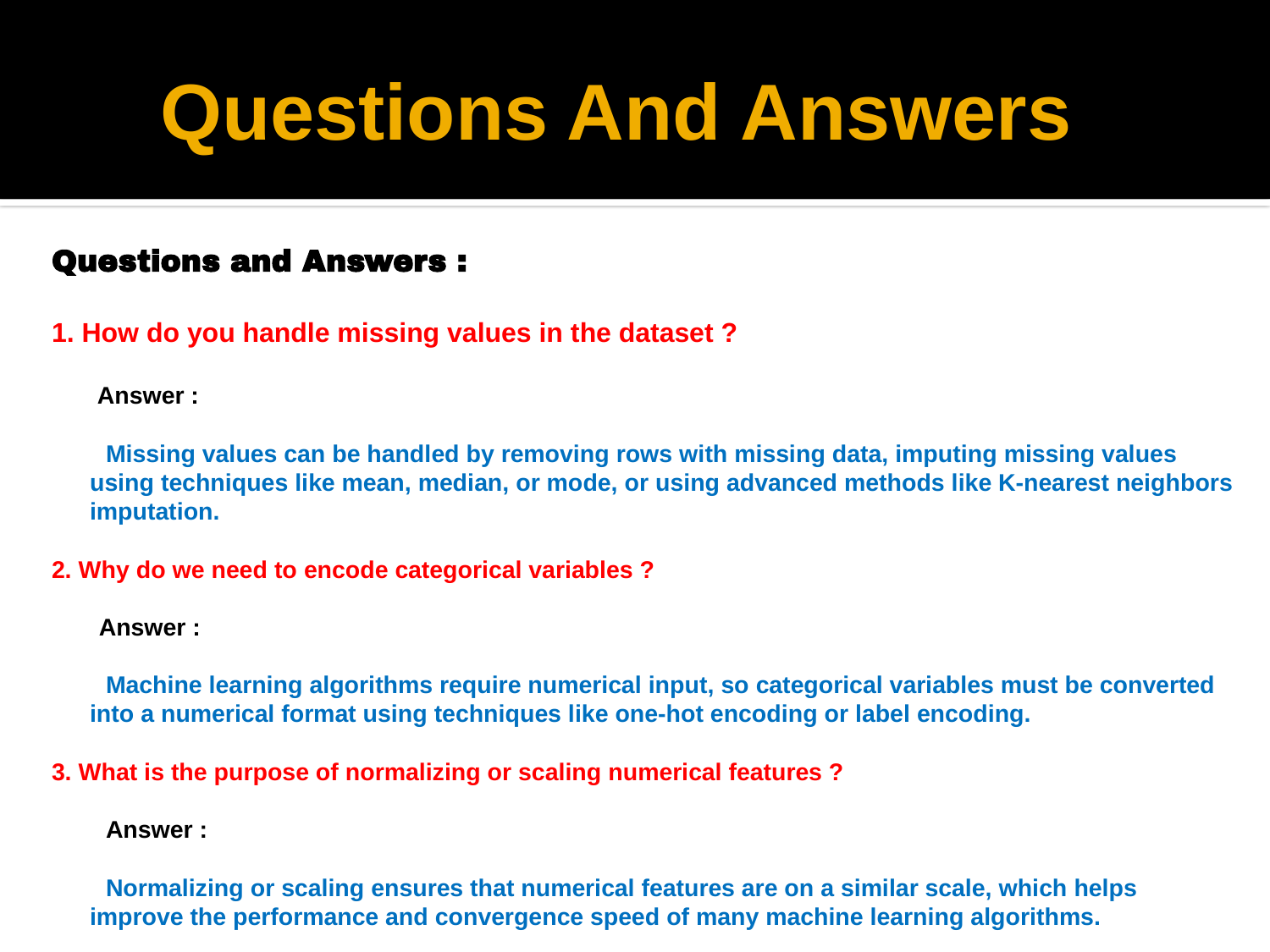

# Questions And Answers
Questions and Answers :

1. How do you handle missing values in the dataset ?

      Answer :

        Missing values can be handled by removing rows with missing data, imputing missing values using techniques like mean, median, or mode, or using advanced methods like K-nearest neighbors imputation.

2. Why do we need to encode categorical variables ?

       Answer :

        Machine learning algorithms require numerical input, so categorical variables must be converted into a numerical format using techniques like one-hot encoding or label encoding.

3. What is the purpose of normalizing or scaling numerical features ?

        Answer :

        Normalizing or scaling ensures that numerical features are on a similar scale, which helps improve the performance and convergence speed of many machine learning algorithms.